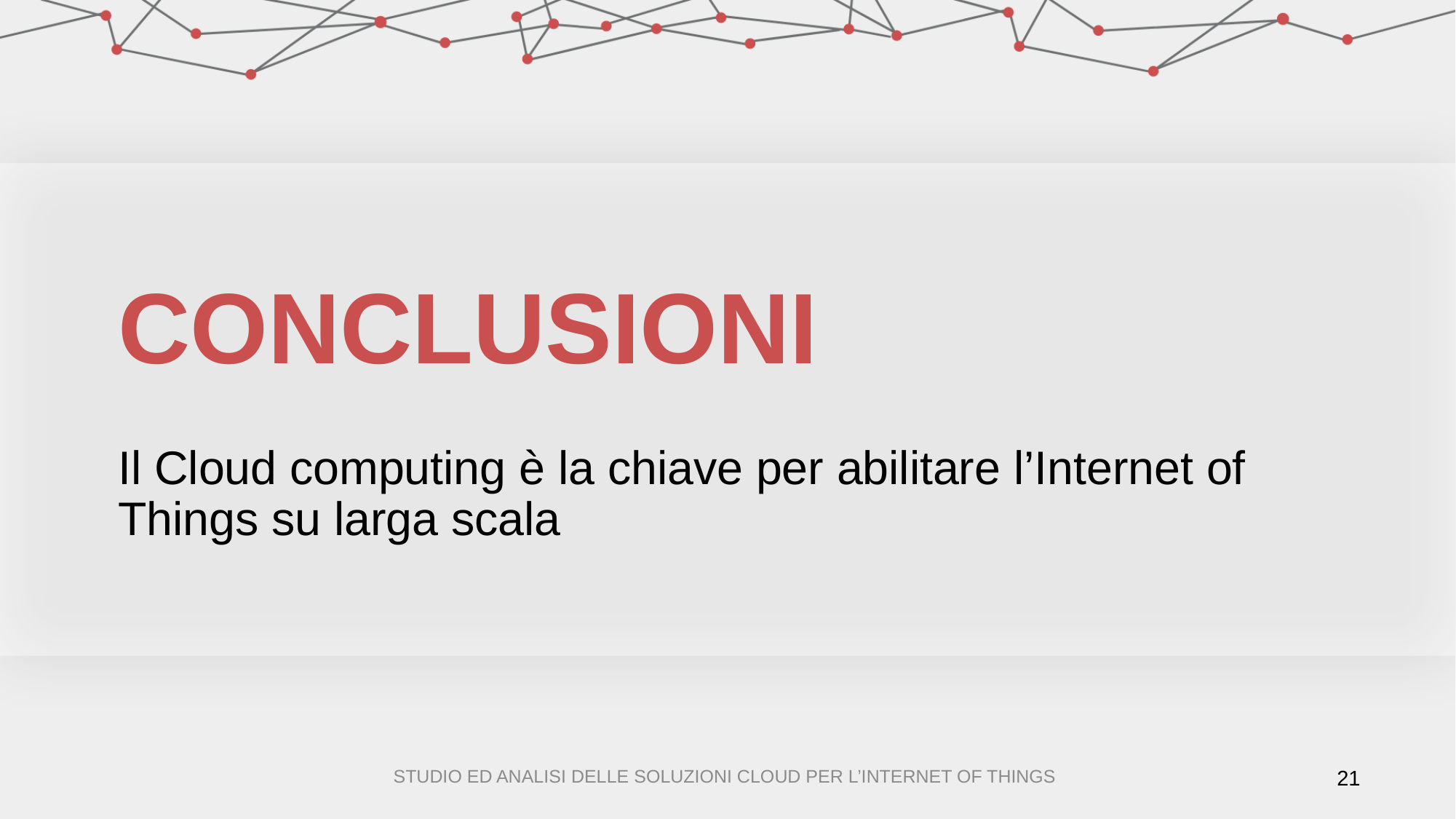

# CONCLUSIONI
Il Cloud computing è la chiave per abilitare l’Internet of Things su larga scala

STUDIO ED ANALISI DELLE SOLUZIONI CLOUD PER L’INTERNET OF THINGS
21